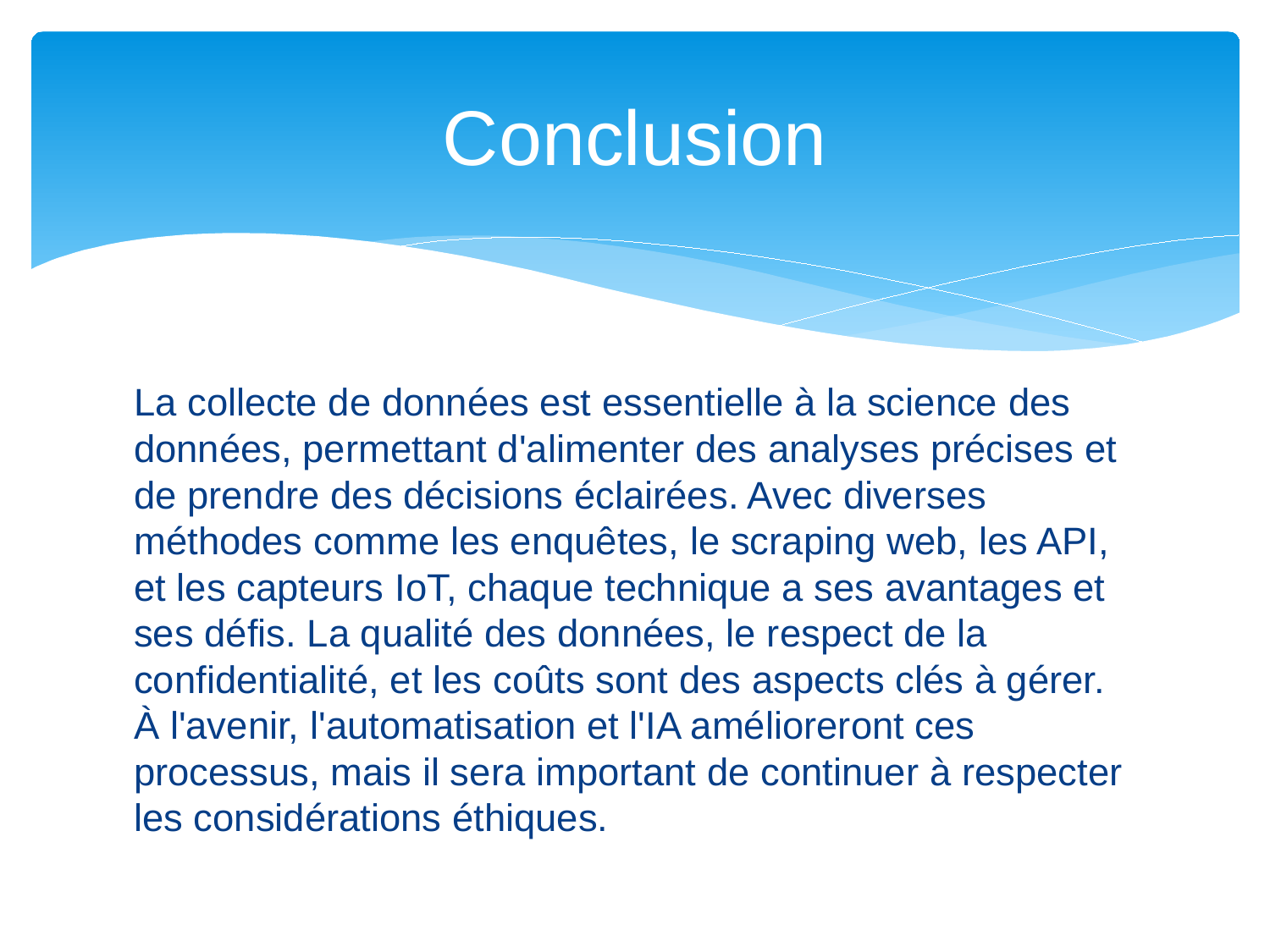

# Conclusion
La collecte de données est essentielle à la science des données, permettant d'alimenter des analyses précises et de prendre des décisions éclairées. Avec diverses méthodes comme les enquêtes, le scraping web, les API, et les capteurs IoT, chaque technique a ses avantages et ses défis. La qualité des données, le respect de la confidentialité, et les coûts sont des aspects clés à gérer. À l'avenir, l'automatisation et l'IA amélioreront ces processus, mais il sera important de continuer à respecter les considérations éthiques.